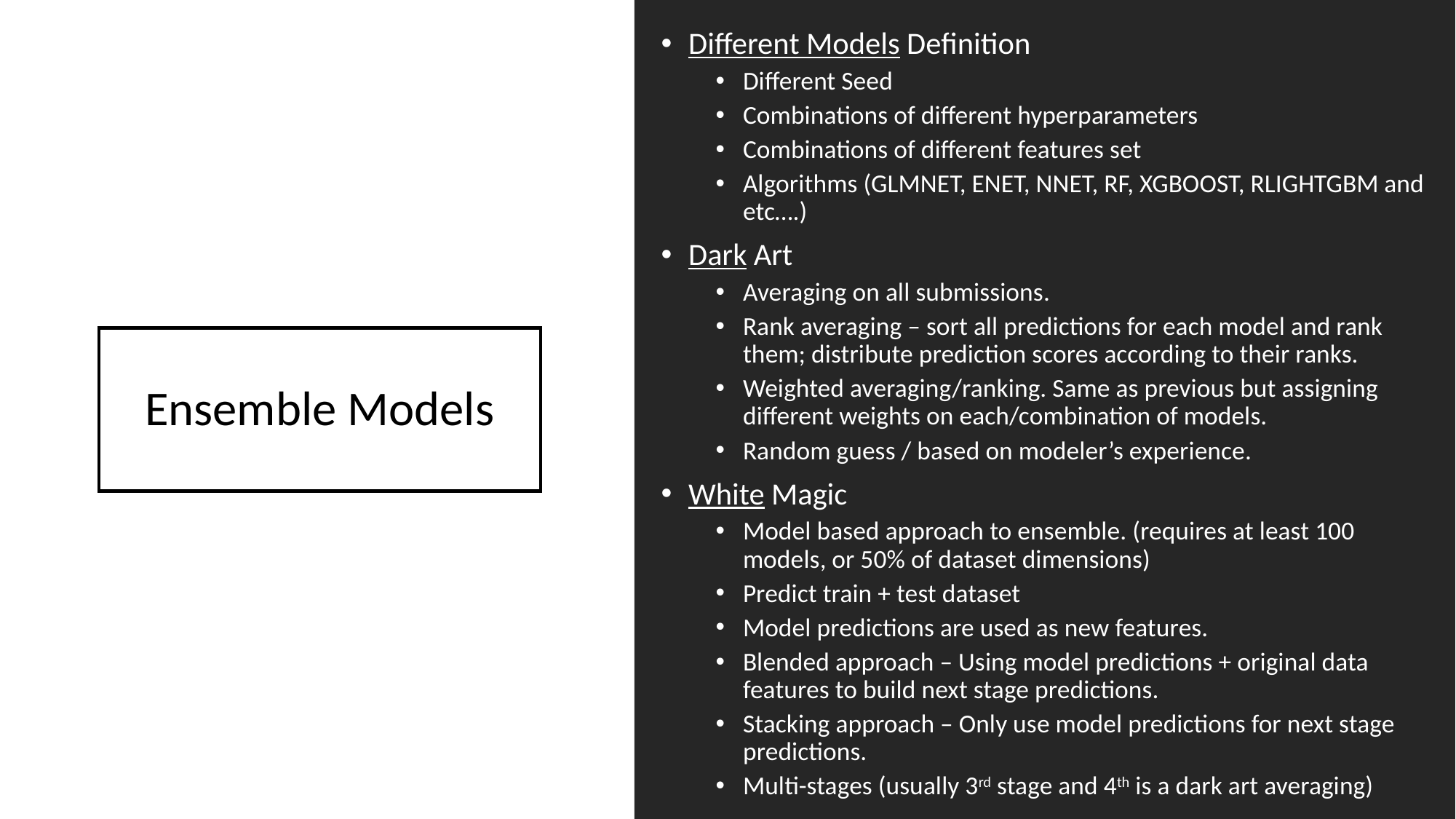

Different Models Definition
Different Seed
Combinations of different hyperparameters
Combinations of different features set
Algorithms (GLMNET, ENET, NNET, RF, XGBOOST, RLIGHTGBM and etc….)
Dark Art
Averaging on all submissions.
Rank averaging – sort all predictions for each model and rank them; distribute prediction scores according to their ranks.
Weighted averaging/ranking. Same as previous but assigning different weights on each/combination of models.
Random guess / based on modeler’s experience.
White Magic
Model based approach to ensemble. (requires at least 100 models, or 50% of dataset dimensions)
Predict train + test dataset
Model predictions are used as new features.
Blended approach – Using model predictions + original data features to build next stage predictions.
Stacking approach – Only use model predictions for next stage predictions.
Multi-stages (usually 3rd stage and 4th is a dark art averaging)
# Ensemble Models